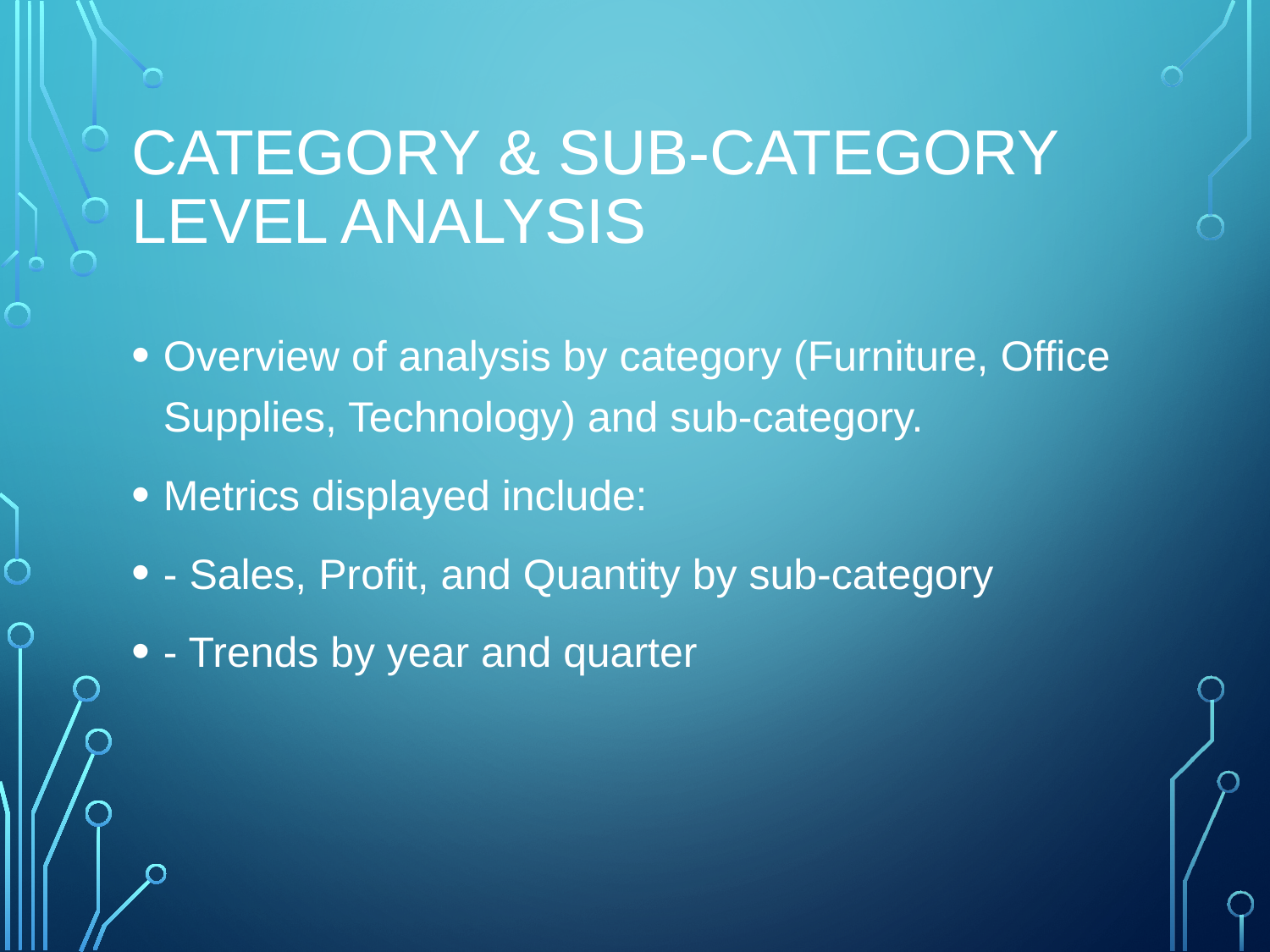

# Category & Sub-Category Level Analysis
Overview of analysis by category (Furniture, Office Supplies, Technology) and sub-category.
Metrics displayed include:
- Sales, Profit, and Quantity by sub-category
- Trends by year and quarter